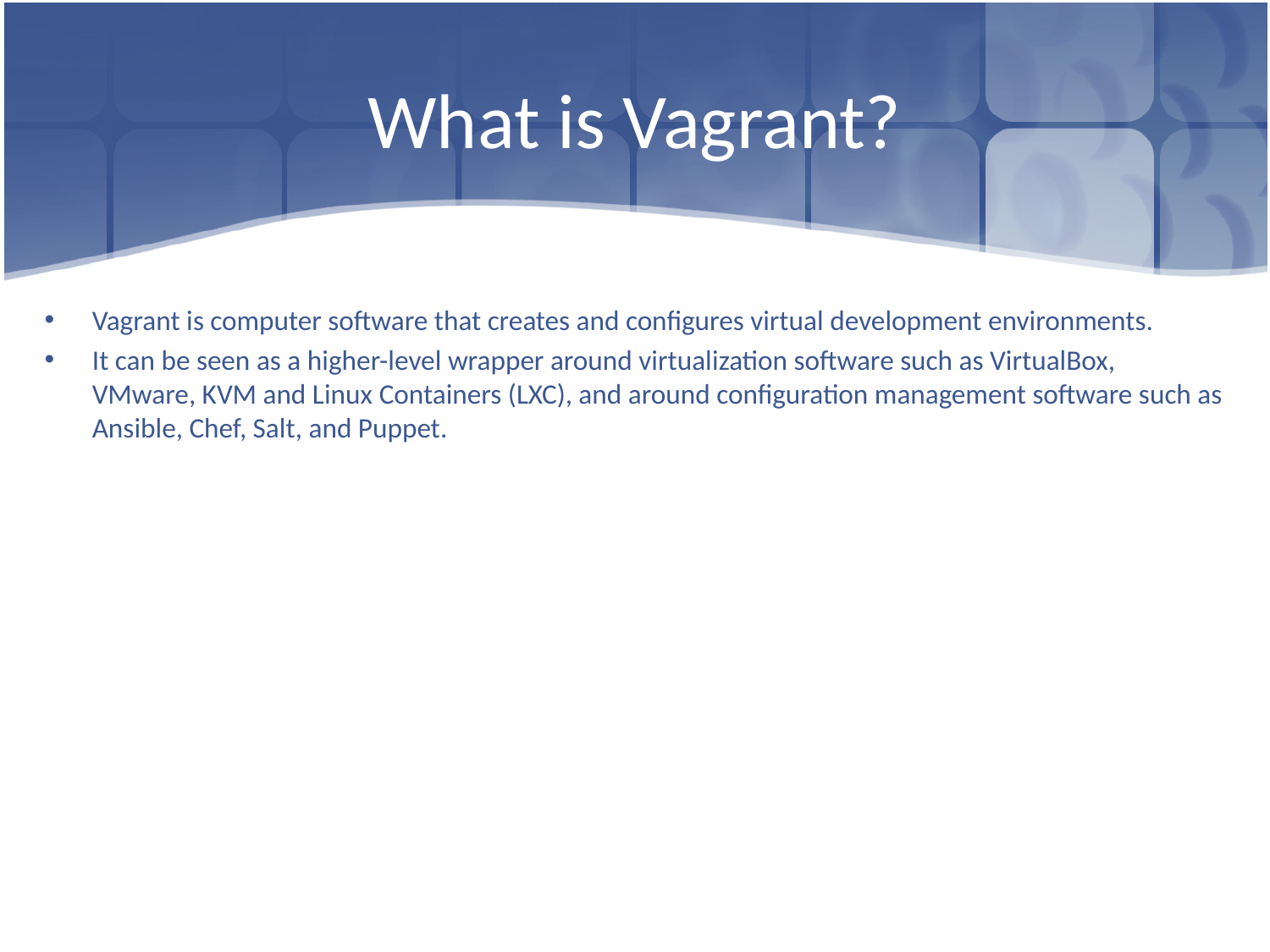

# What is Vagrant?
Vagrant is computer software that creates and configures virtual development environments.
It can be seen as a higher-level wrapper around virtualization software such as VirtualBox, VMware, KVM and Linux Containers (LXC), and around configuration management software such as Ansible, Chef, Salt, and Puppet.